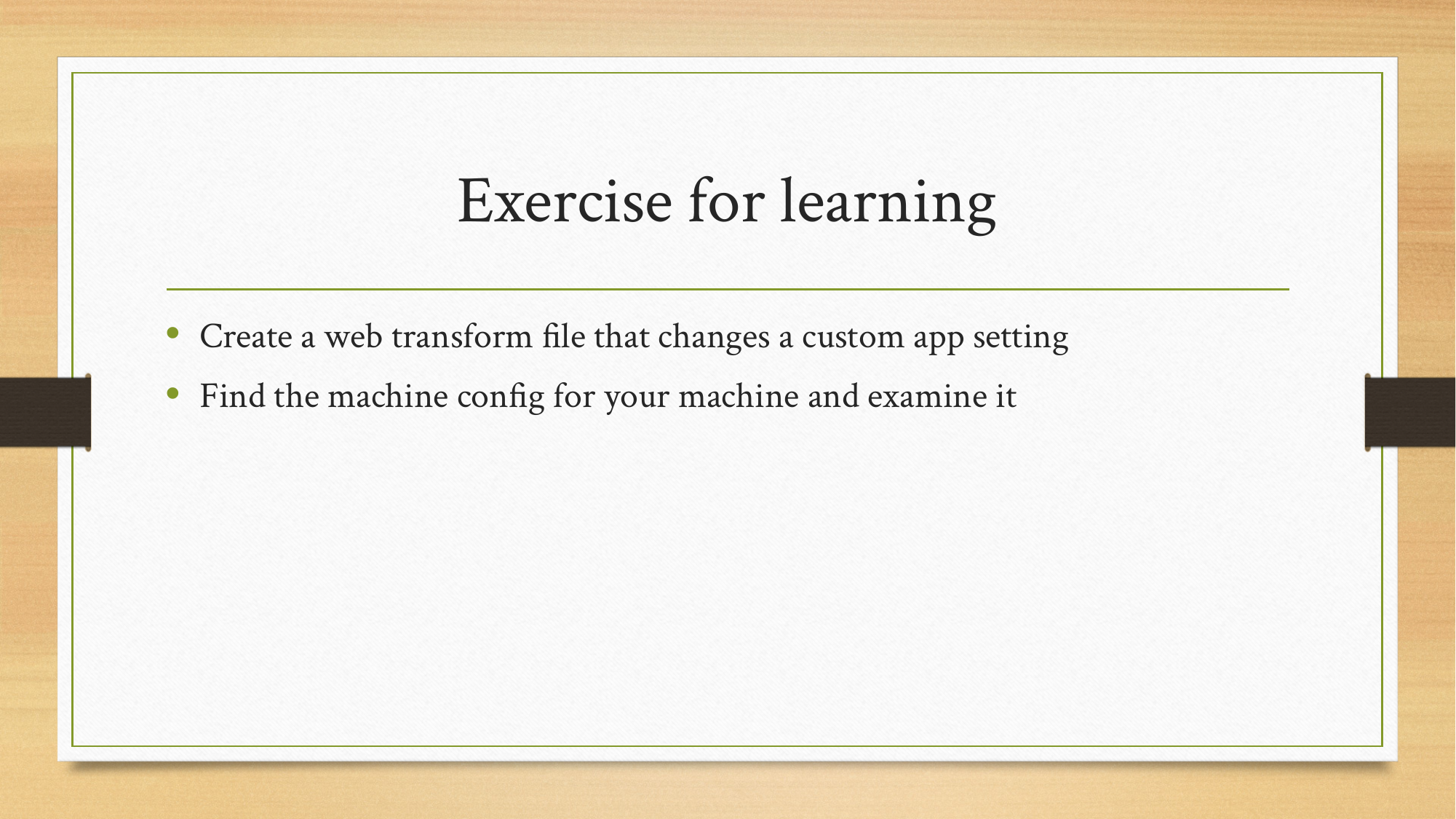

# Exercise for learning
Create a web transform file that changes a custom app setting
Find the machine config for your machine and examine it